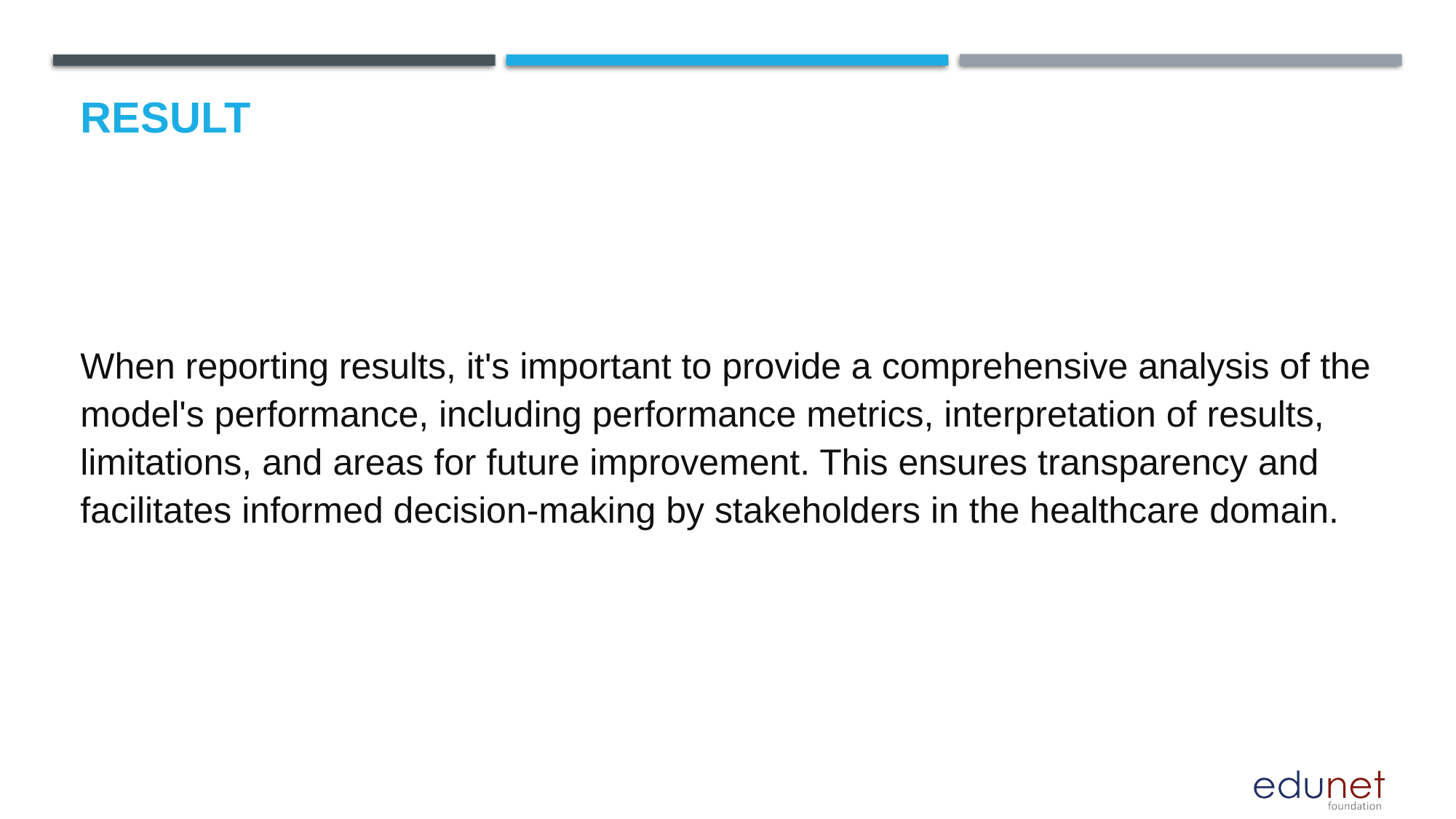

# Result
When reporting results, it's important to provide a comprehensive analysis of the model's performance, including performance metrics, interpretation of results, limitations, and areas for future improvement. This ensures transparency and facilitates informed decision-making by stakeholders in the healthcare domain.